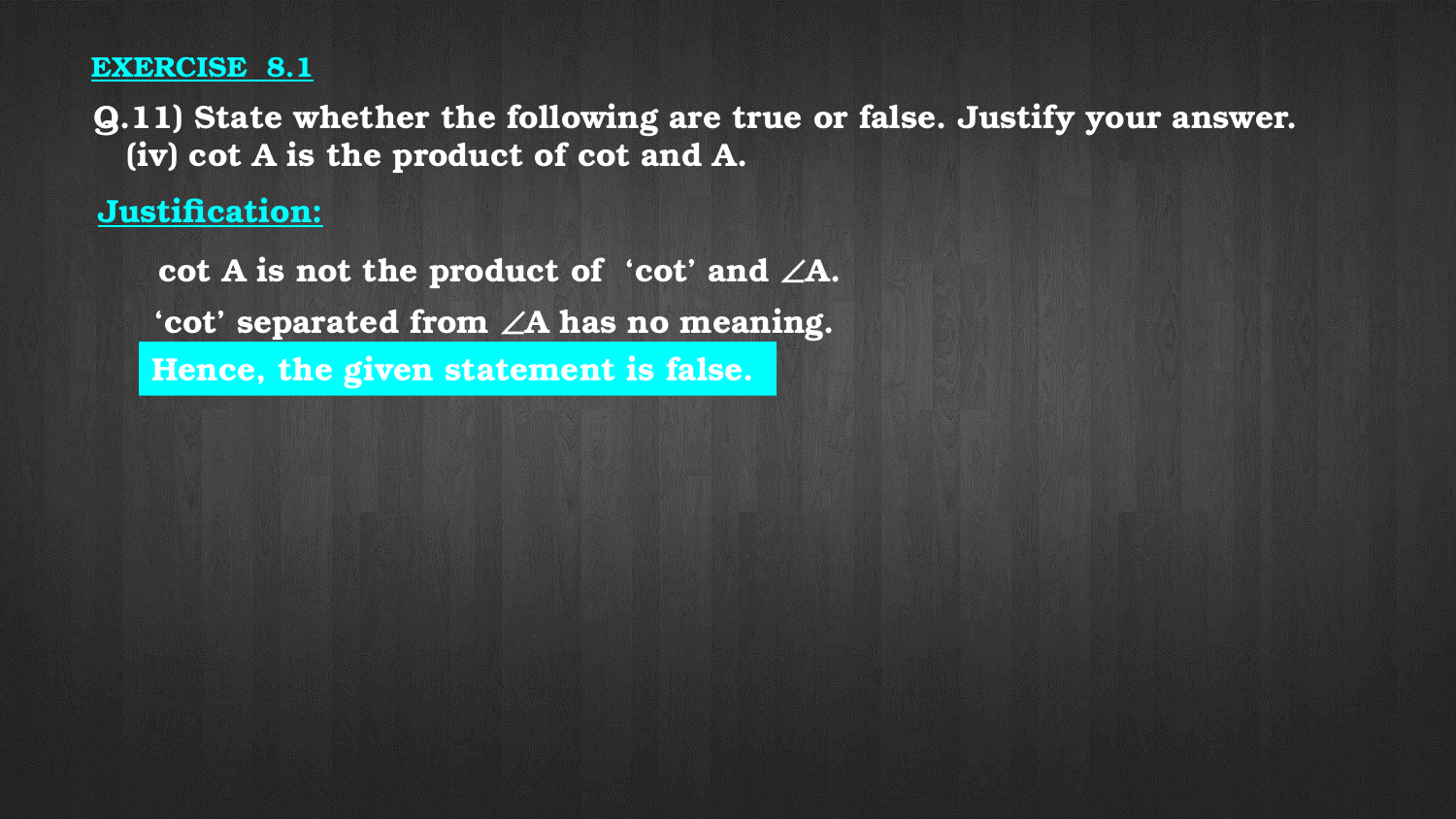

EXERCISE  8.1
Q.11) State whether the following are true or false. Justify your answer.
   (iv) cot A is the product of cot and A.
Justification:
cot A is not the product of  ‘cot’ and ∠A.

‘cot’ separated from ∠A has no meaning.

Hence, the given statement is false.